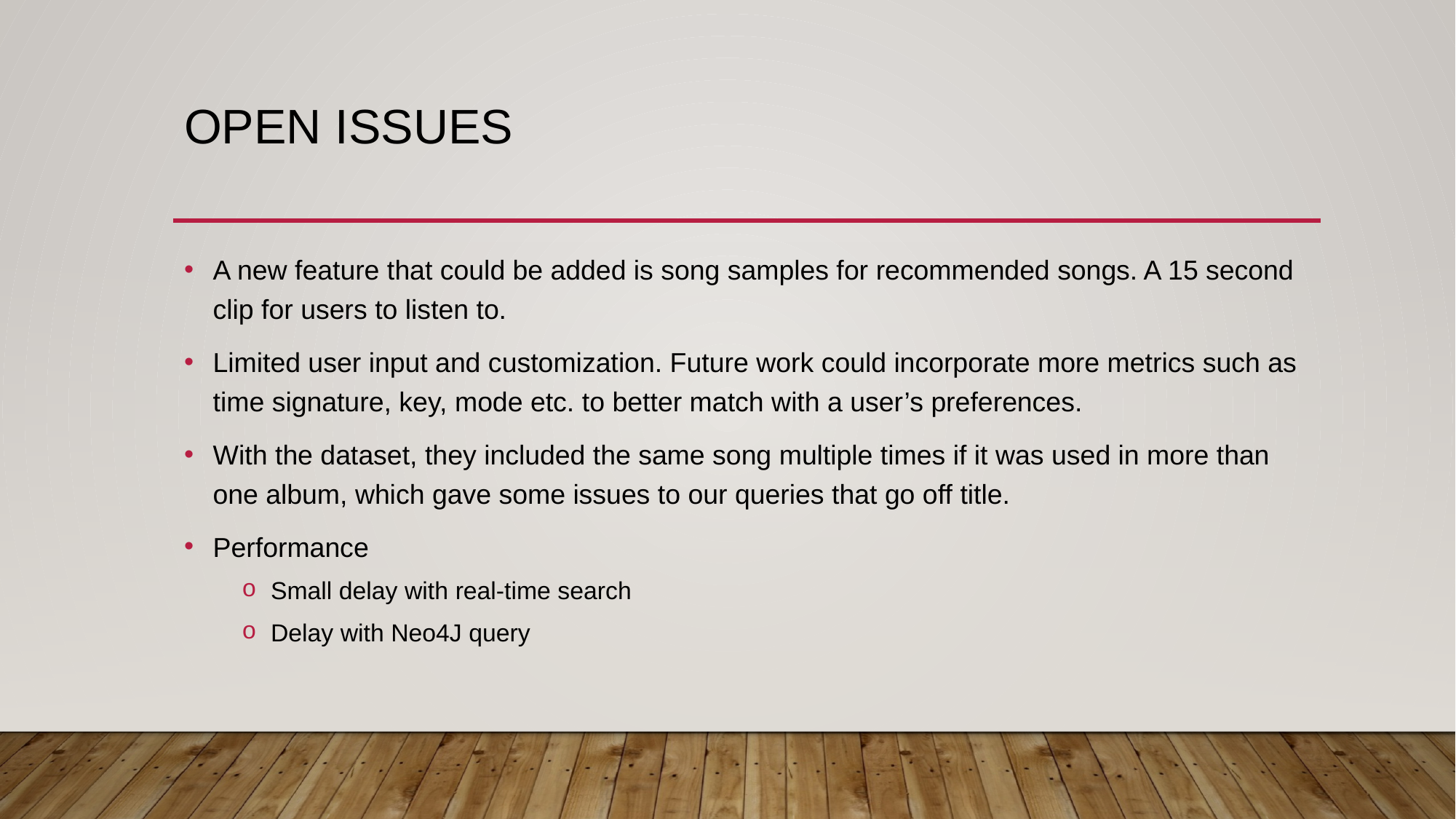

# Open Issues
A new feature that could be added is song samples for recommended songs. A 15 second clip for users to listen to.
Limited user input and customization. Future work could incorporate more metrics such as time signature, key, mode etc. to better match with a user’s preferences.
With the dataset, they included the same song multiple times if it was used in more than one album, which gave some issues to our queries that go off title.
Performance
Small delay with real-time search
Delay with Neo4J query